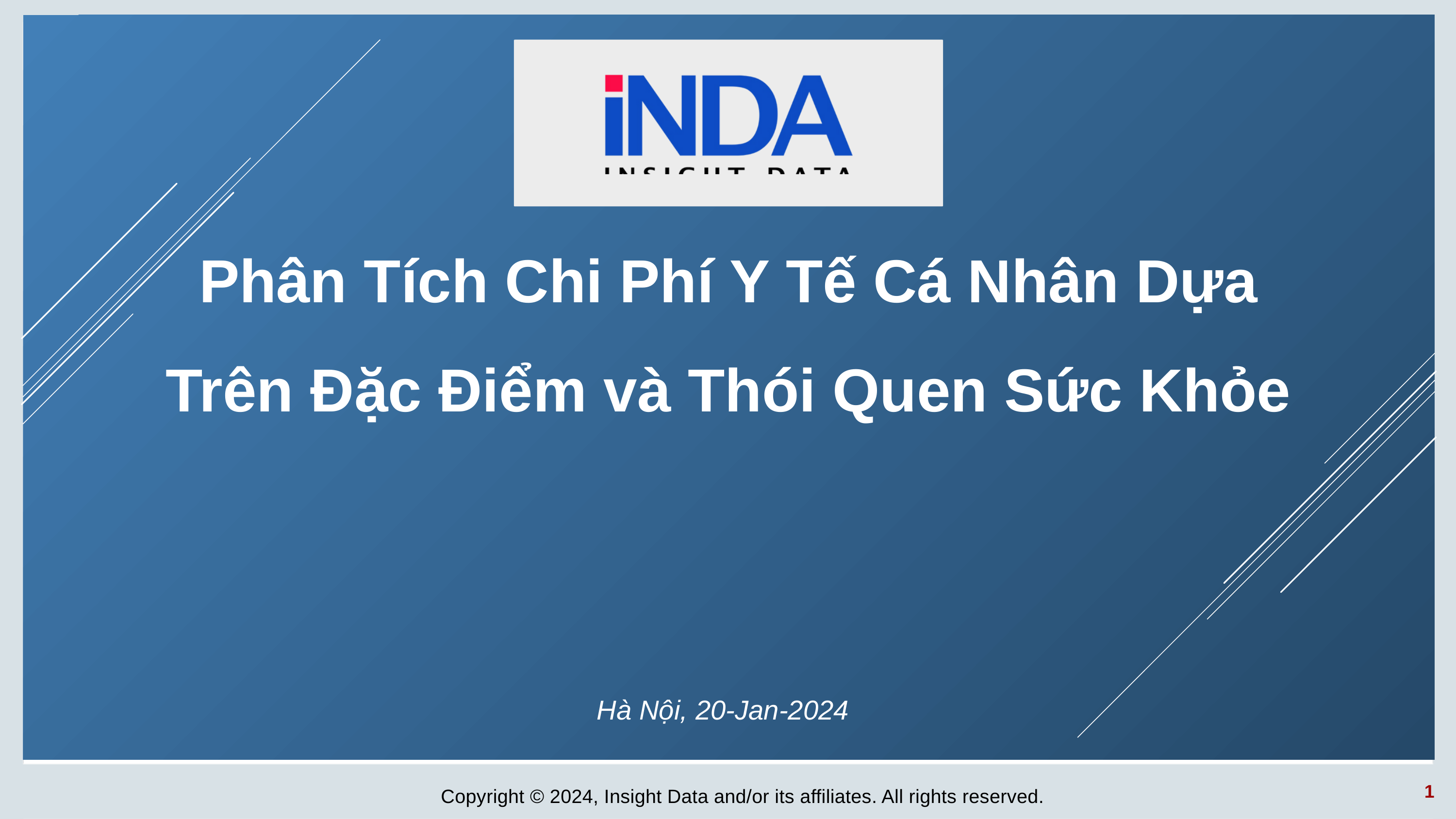

Phân Tích Chi Phí Y Tế Cá Nhân Dựa Trên Đặc Điểm và Thói Quen Sức Khỏe

Hà Nội, 20-Jan-2024
1
Copyright © 2024, Insight Data and/or its affiliates. All rights reserved.